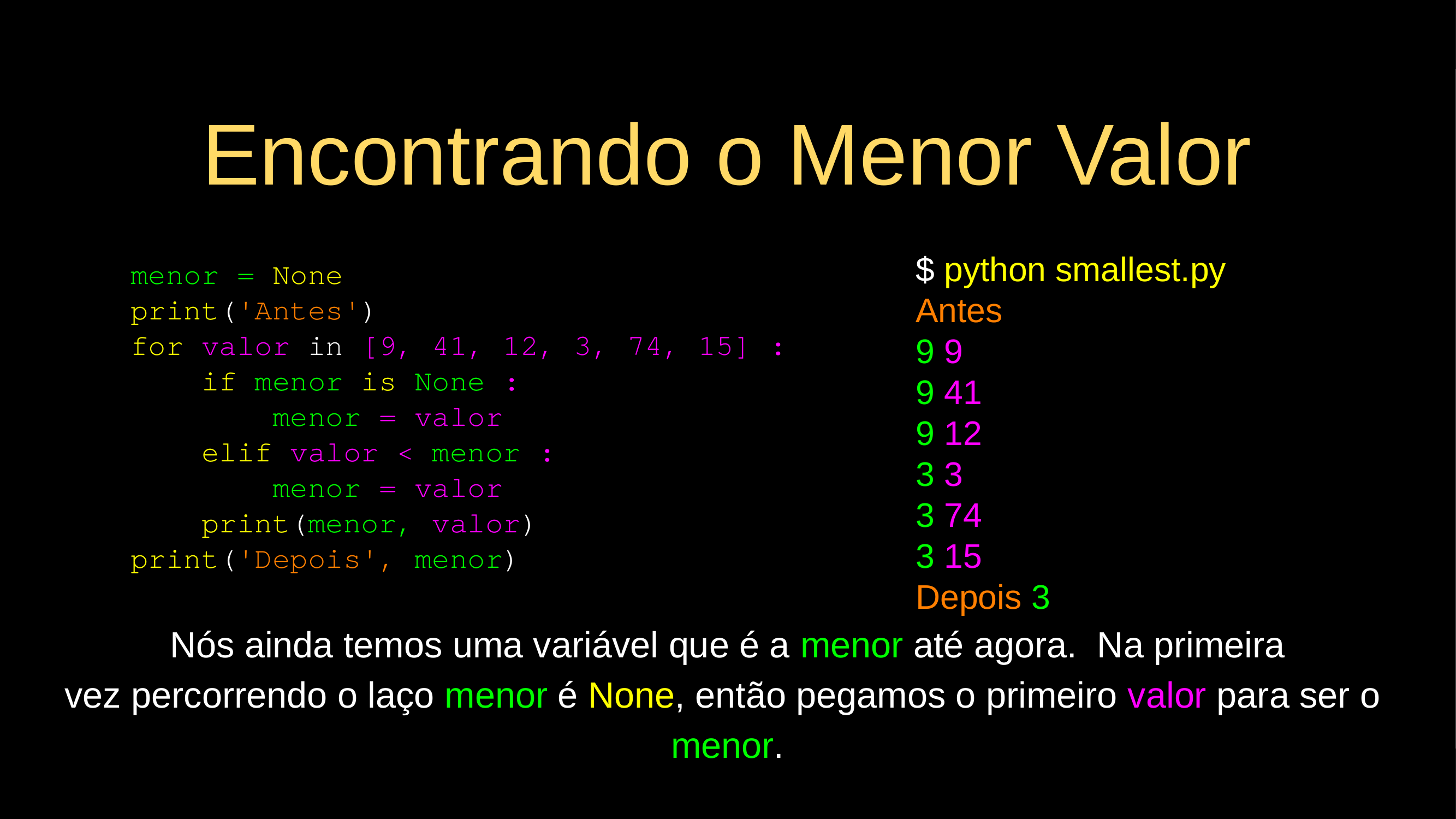

# Encontrando o Menor Valor
menor = None
print('Antes')
for valor in [9, 41, 12, 3, 74, 15] :
    if menor is None :
        menor = valor
    elif valor < menor :
        menor = valor
    print(menor, valor)
print('Depois', menor)
$ python smallest.py
Antes
9 9
9 41
9 12
3 3
3 74
3 15
Depois 3
Nós ainda temos uma variável que é a menor até agora.  Na primeira vez percorrendo o laço menor é None, então pegamos o primeiro valor para ser o  menor.